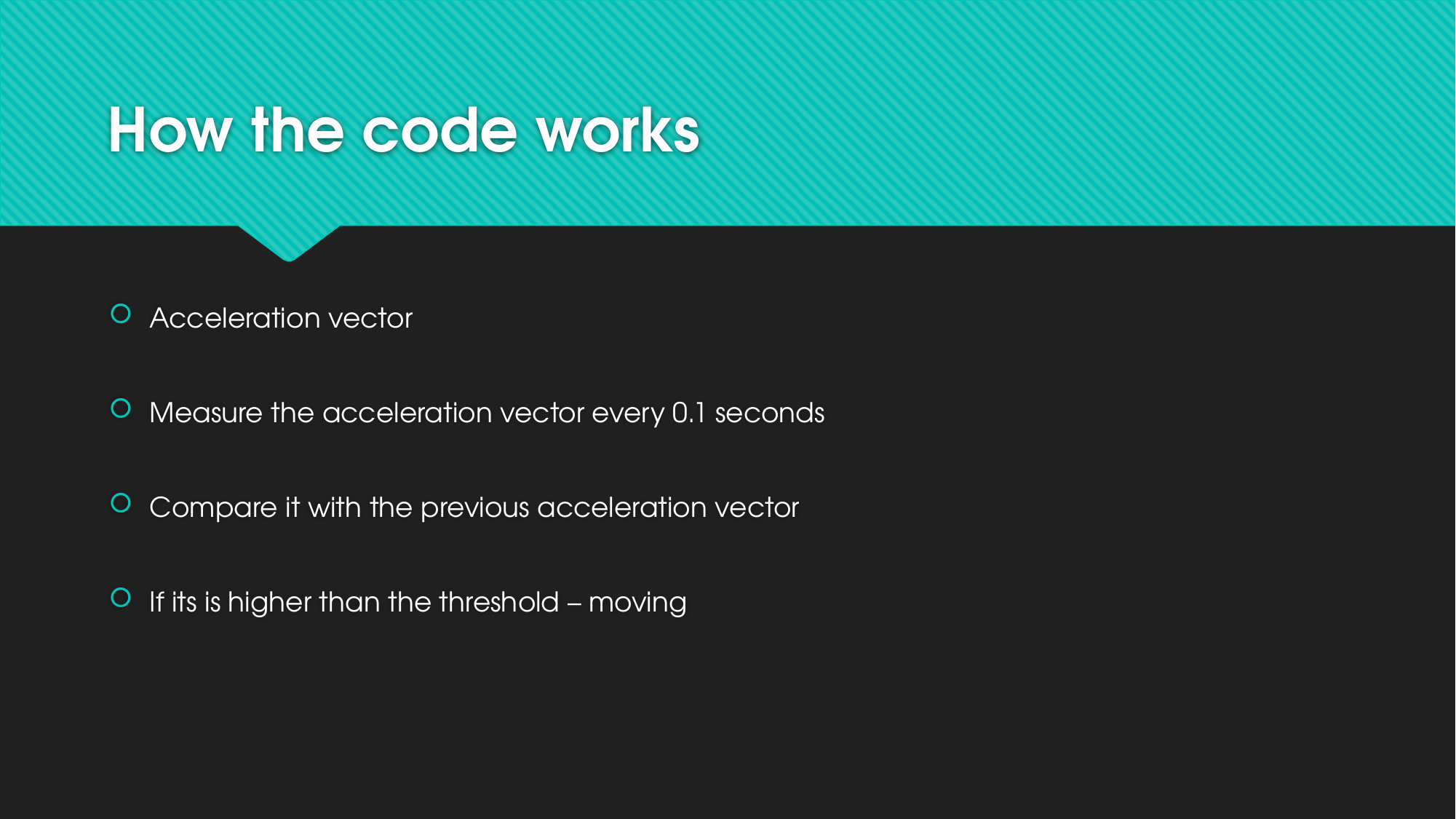

# How the code works
Acceleration vector

Measure the acceleration vector every 0.1 seconds

Compare it with the previous acceleration vector

If its is higher than the threshold – moving